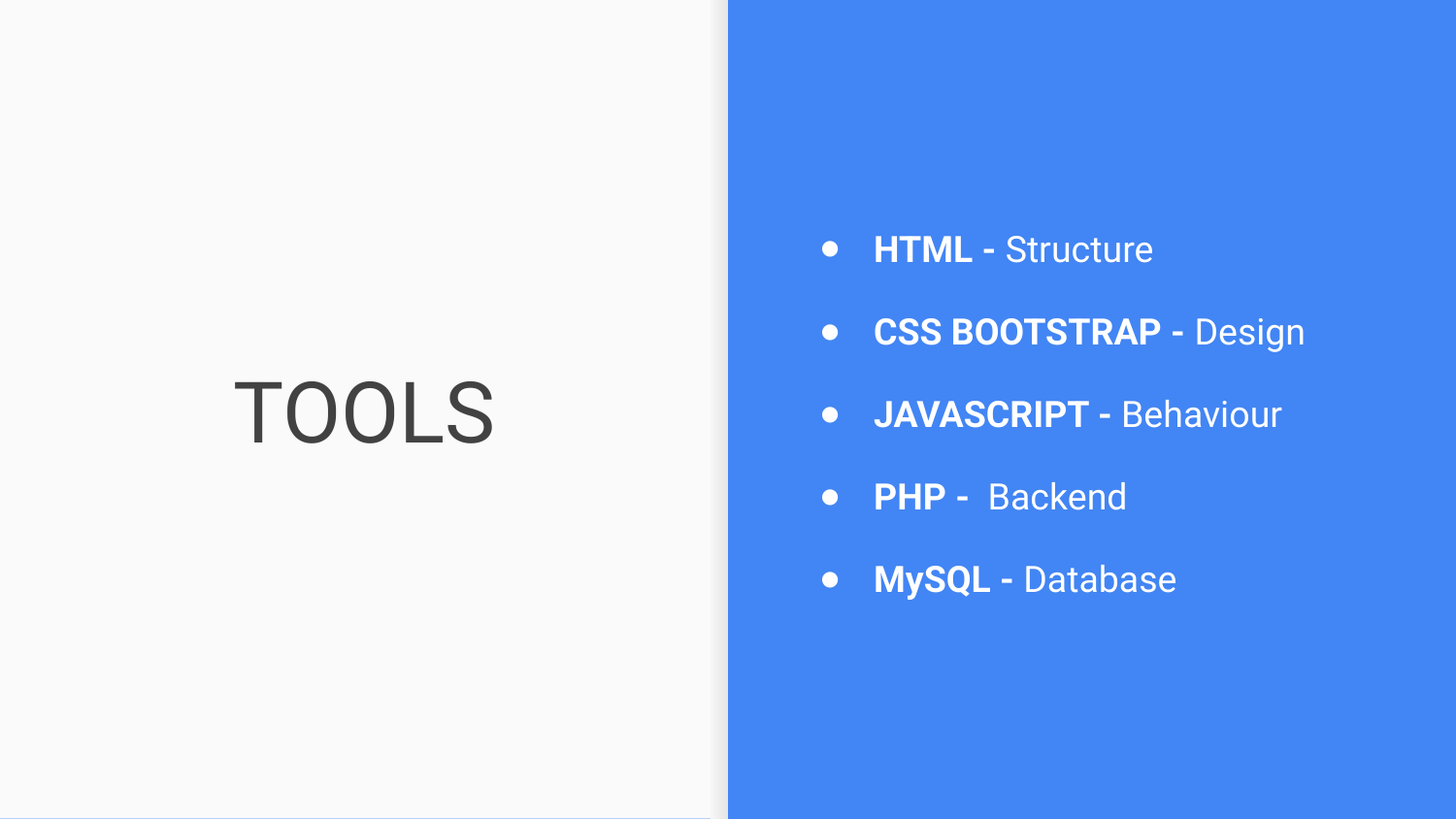

HTML - Structure
CSS BOOTSTRAP - Design
JAVASCRIPT - Behaviour
PHP -  Backend
MySQL - Database
# TOOLS